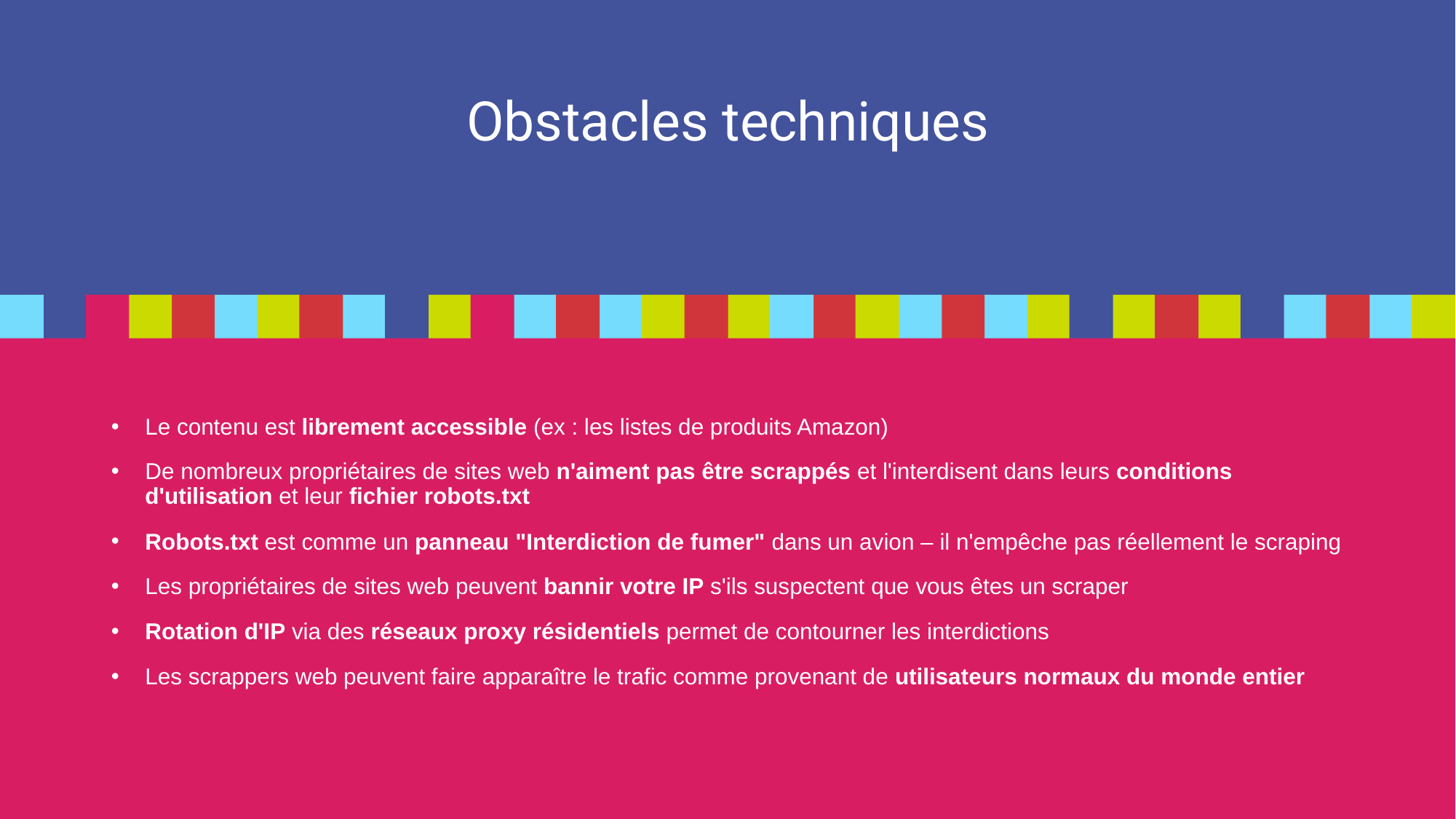

# Obstacles techniques

Le contenu est librement accessible (ex : les listes de produits Amazon)
De nombreux propriétaires de sites web n'aiment pas être scrappés et l'interdisent dans leurs conditions d'utilisation et leur fichier robots.txt
Robots.txt est comme un panneau "Interdiction de fumer" dans un avion – il n'empêche pas réellement le scraping
Les propriétaires de sites web peuvent bannir votre IP s'ils suspectent que vous êtes un scraper
Rotation d'IP via des réseaux proxy résidentiels permet de contourner les interdictions
Les scrappers web peuvent faire apparaître le trafic comme provenant de utilisateurs normaux du monde entier